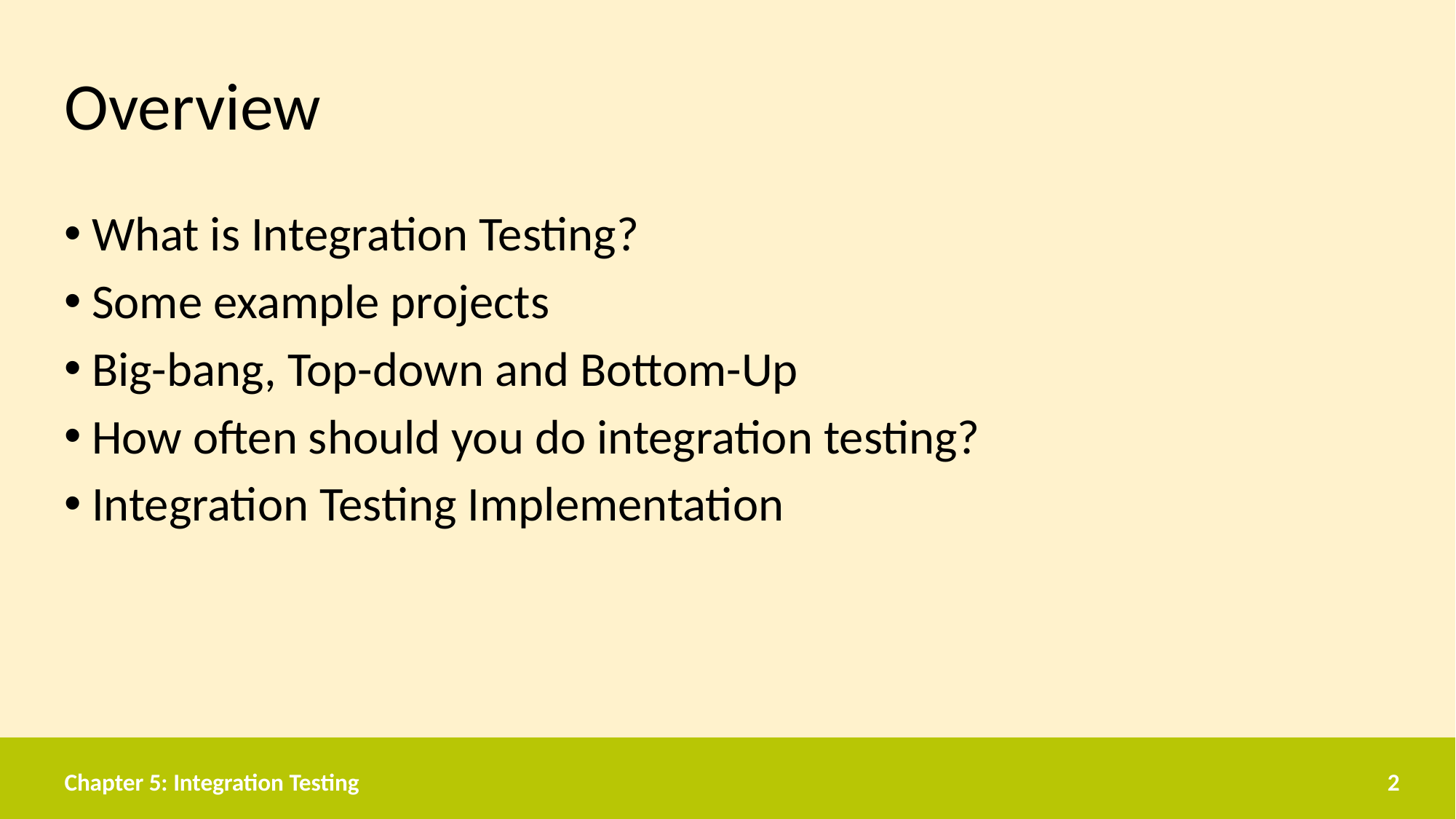

# Overview
What is Integration Testing?
Some example projects
Big-bang, Top-down and Bottom-Up
How often should you do integration testing?
Integration Testing Implementation
Chapter 5: Integration Testing
2